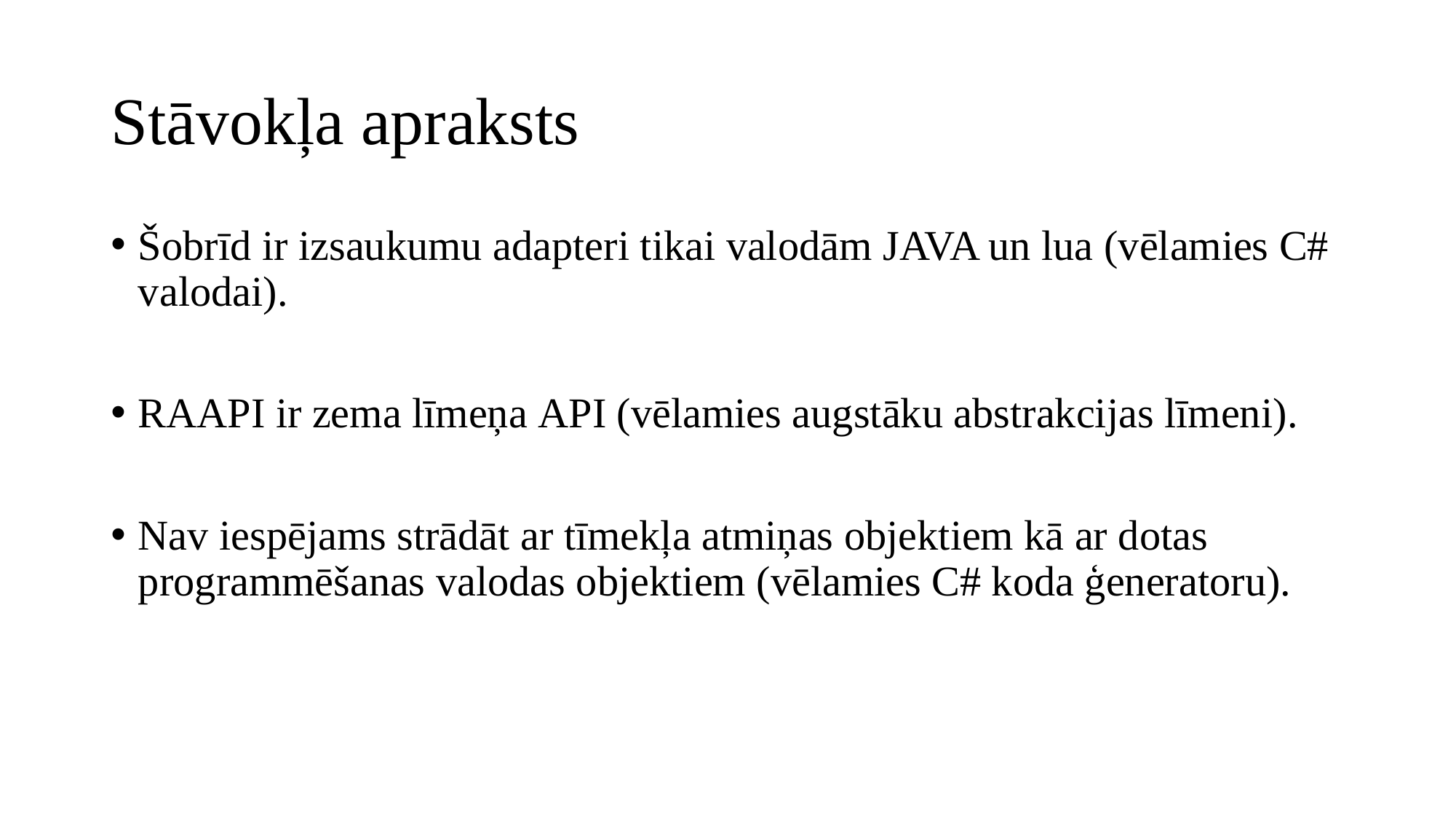

# Stāvokļa apraksts
Šobrīd ir izsaukumu adapteri tikai valodām JAVA un lua (vēlamies C# valodai).

RAAPI ir zema līmeņa API (vēlamies augstāku abstrakcijas līmeni).

Nav iespējams strādāt ar tīmekļa atmiņas objektiem kā ar dotas programmēšanas valodas objektiem (vēlamies C# koda ģeneratoru).